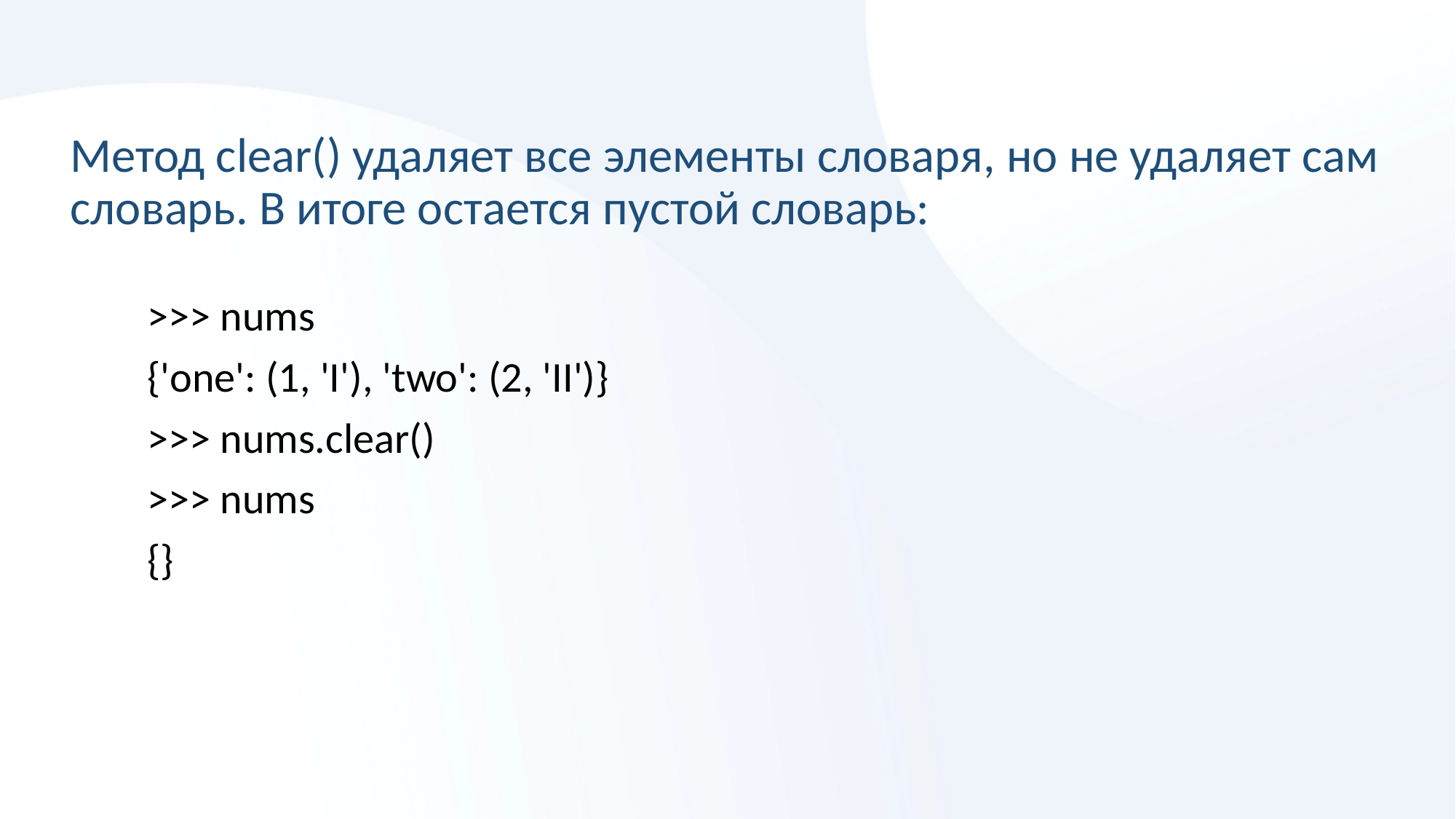

# Метод clear() удаляет все элементы словаря, но не удаляет сам словарь. В итоге остается пустой словарь:
>>> nums
{'one': (1, 'I'), 'two': (2, 'II')}
>>> nums.clear()
>>> nums
{}